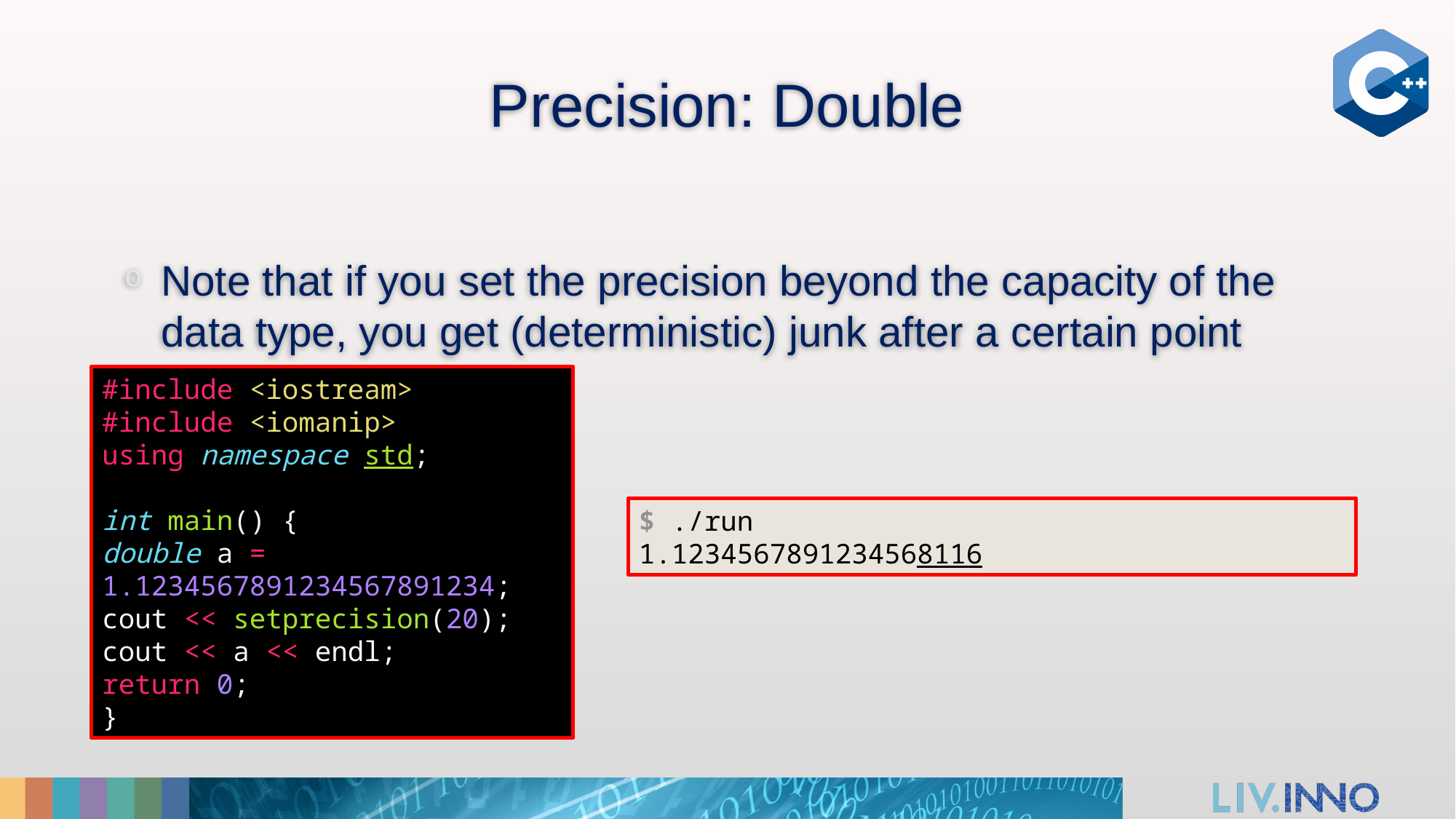

# Precision: Double
Note that if you set the precision beyond the capacity of the data type, you get (deterministic) junk after a certain point
#include <iostream>
#include <iomanip>
using namespace std;
int main() {
double a = 1.1234567891234567891234;
cout << setprecision(20);
cout << a << endl;
return 0;
}
$ ./run
1.1234567891234568116